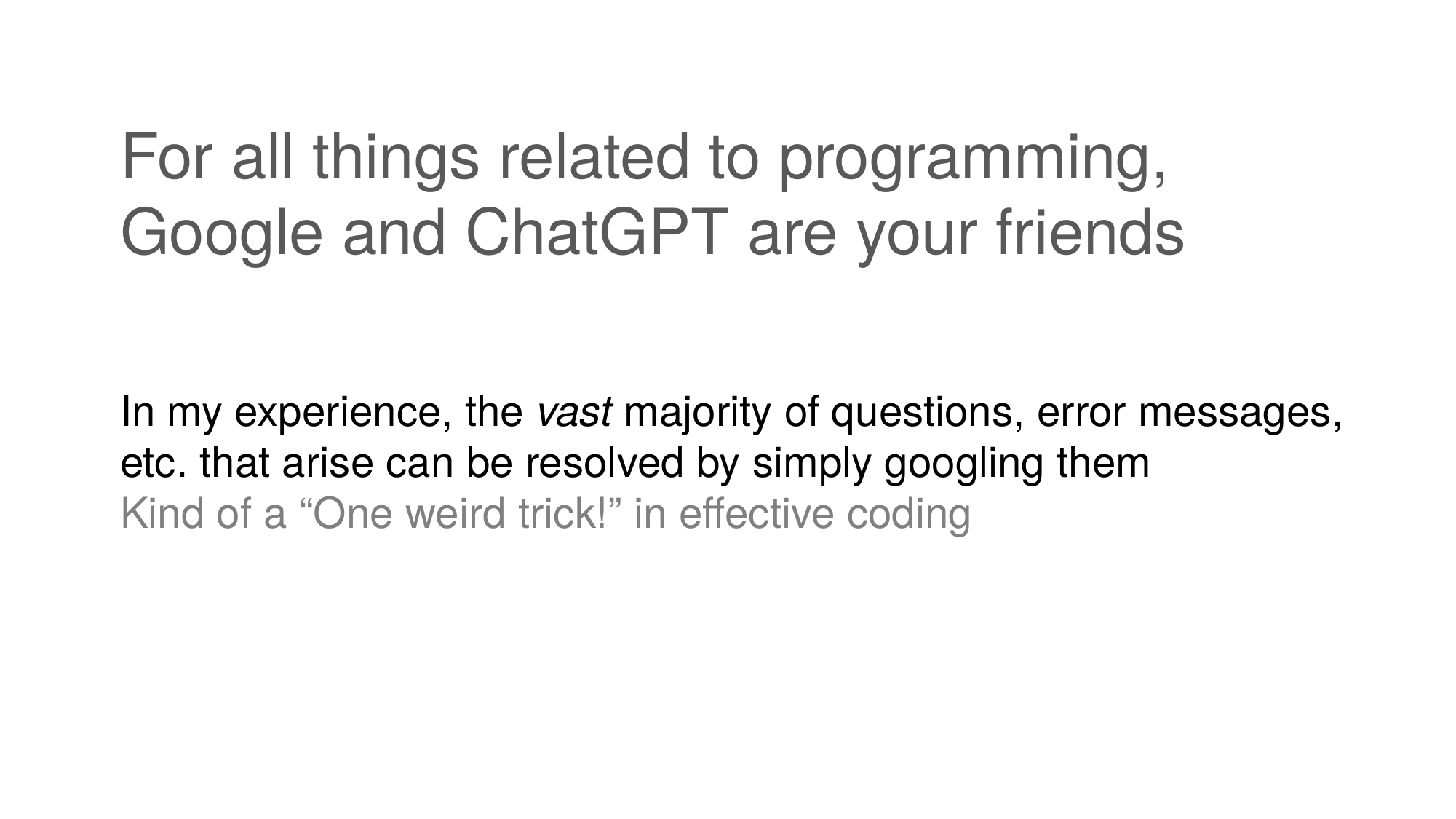

# For all things related to programming, Google and ChatGPT are your friends

In my experience, the vast majority of questions, error messages, etc. that arise can be resolved by simply googling them
Kind of a “One weird trick!” in effective coding